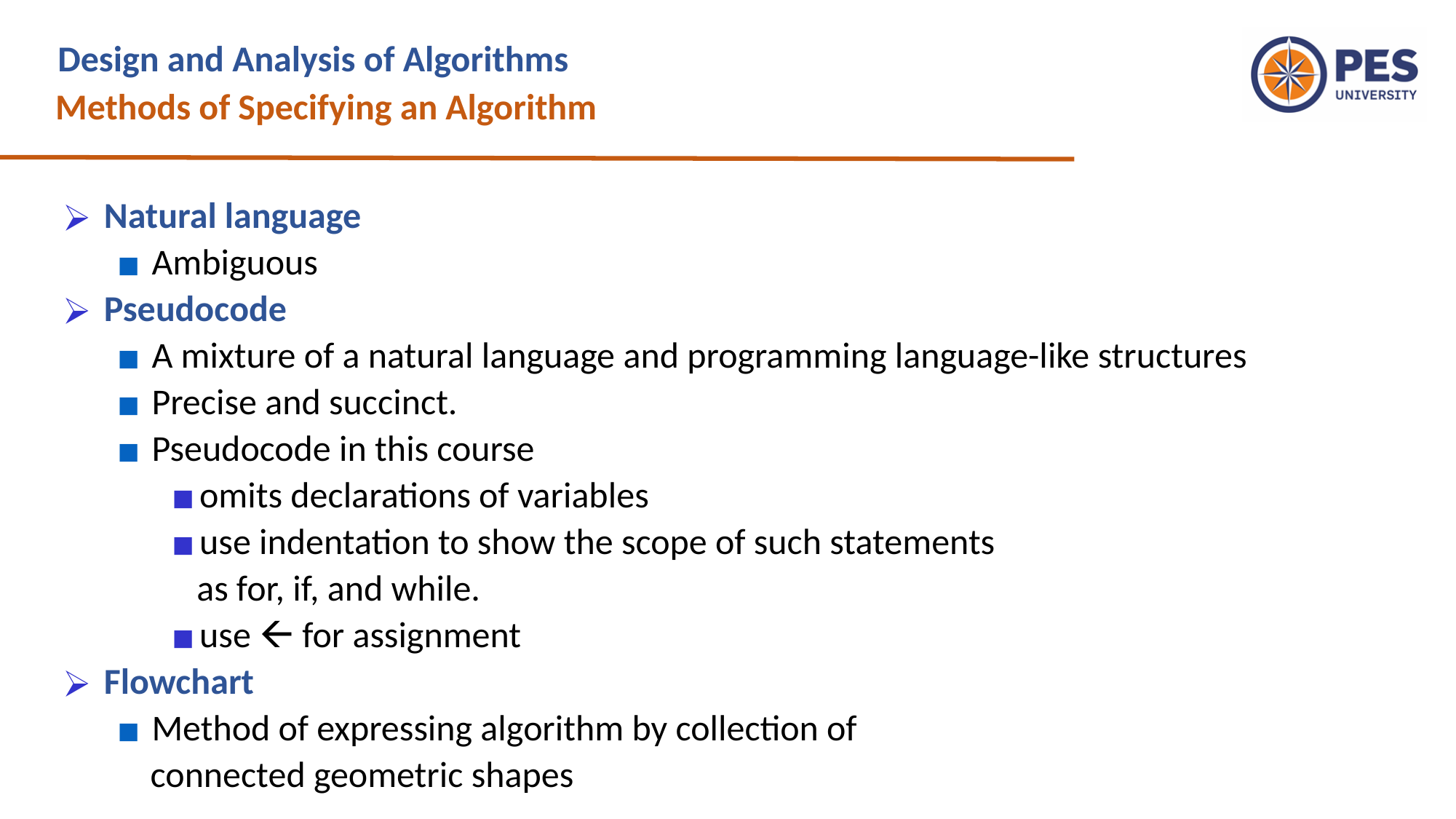

Design and Analysis of Algorithms
Methods of Specifying an Algorithm
Natural language
Ambiguous
Pseudocode
A mixture of a natural language and programming language-like structures
Precise and succinct.
Pseudocode in this course
omits declarations of variables
use indentation to show the scope of such statements
   as for, if, and while.
use 🡨 for assignment
Flowchart
Method of expressing algorithm by collection of
    connected geometric shapes